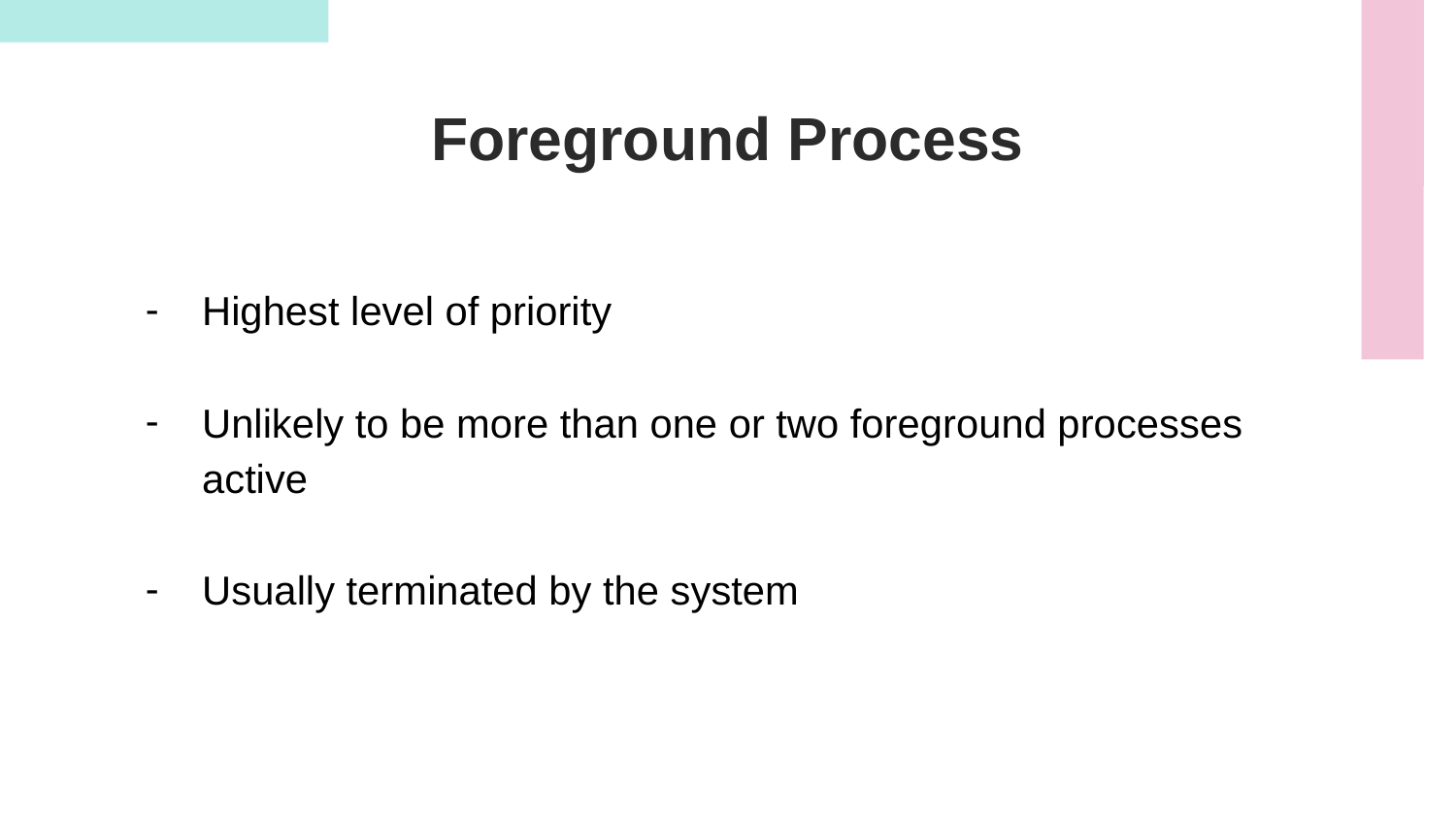

# Foreground Process
Highest level of priority

Unlikely to be more than one or two foreground processes active

Usually terminated by the system